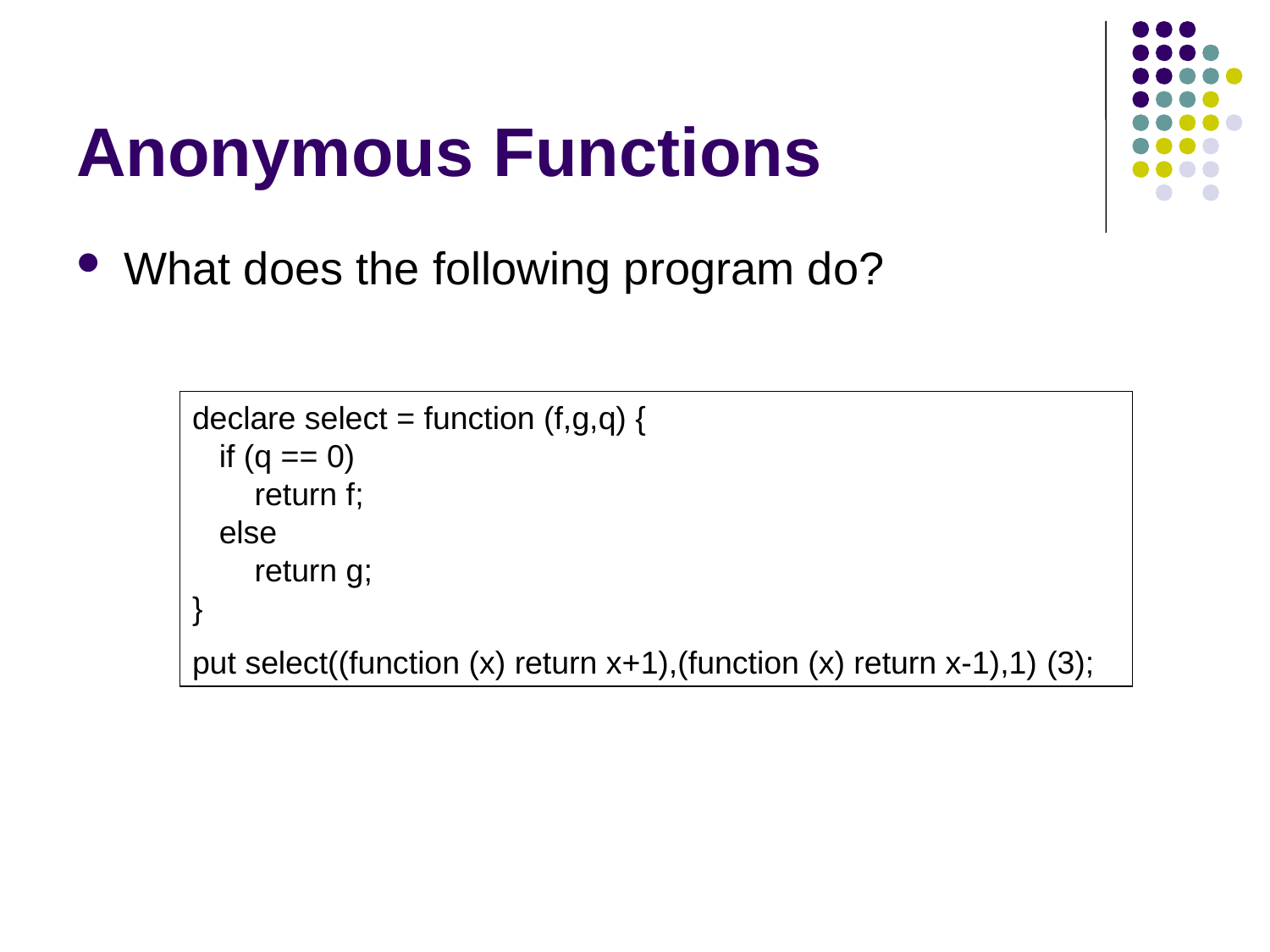

# Anonymous Functions
What does the following program do?
declare select = function (f,g,q) {
   if (q == 0)
       return f;
   else
       return g;
}
put select((function (x) return x+1),(function (x) return x-1),1) (3);